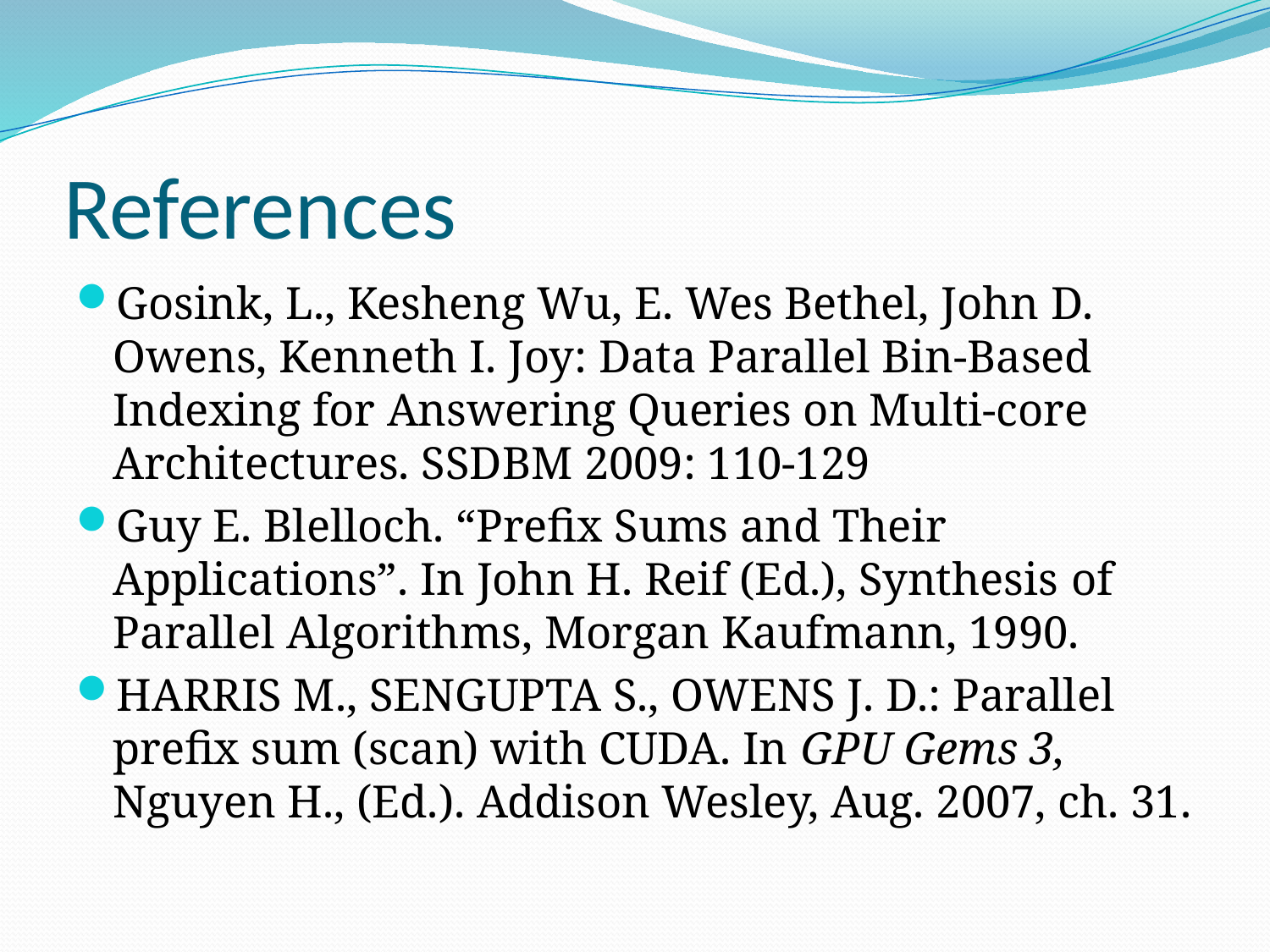

# References
Gosink, L., Kesheng Wu, E. Wes Bethel, John D. Owens, Kenneth I. Joy: Data Parallel Bin-Based Indexing for Answering Queries on Multi-core Architectures. SSDBM 2009: 110-129
Guy E. Blelloch. “Prefix Sums and Their Applications”. In John H. Reif (Ed.), Synthesis of Parallel Algorithms, Morgan Kaufmann, 1990.
HARRIS M., SENGUPTA S., OWENS J. D.: Parallel prefix sum (scan) with CUDA. In GPU Gems 3, Nguyen H., (Ed.). Addison Wesley, Aug. 2007, ch. 31.